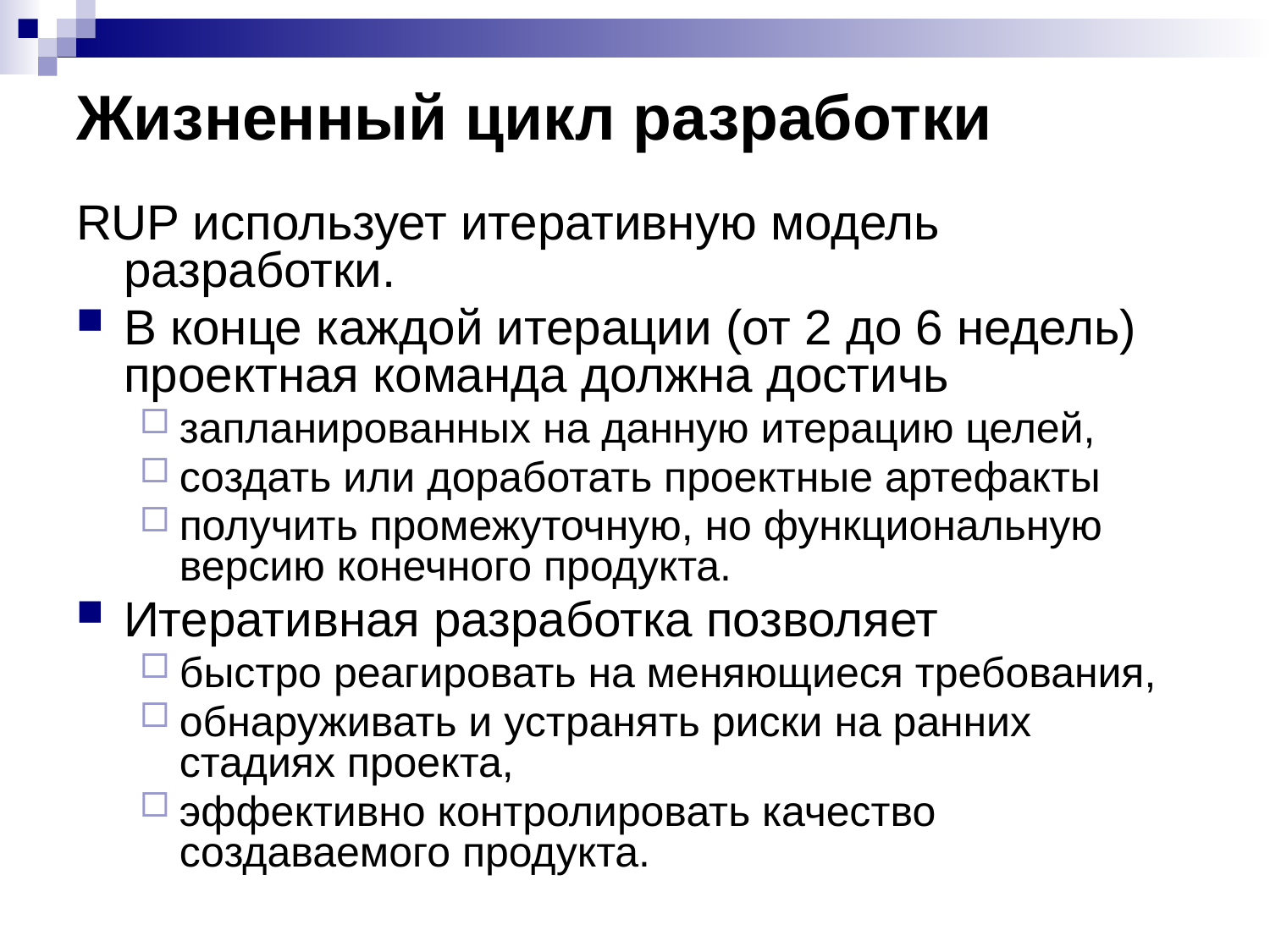

# Жизненный цикл разработки
RUP использует итеративную модель разработки.
В конце каждой итерации (от 2 до 6 недель) проектная команда должна достичь
запланированных на данную итерацию целей,
создать или доработать проектные артефакты
получить промежуточную, но функциональную версию конечного продукта.
Итеративная разработка позволяет
быстро реагировать на меняющиеся требования,
обнаруживать и устранять риски на ранних стадиях проекта,
эффективно контролировать качество создаваемого продукта.